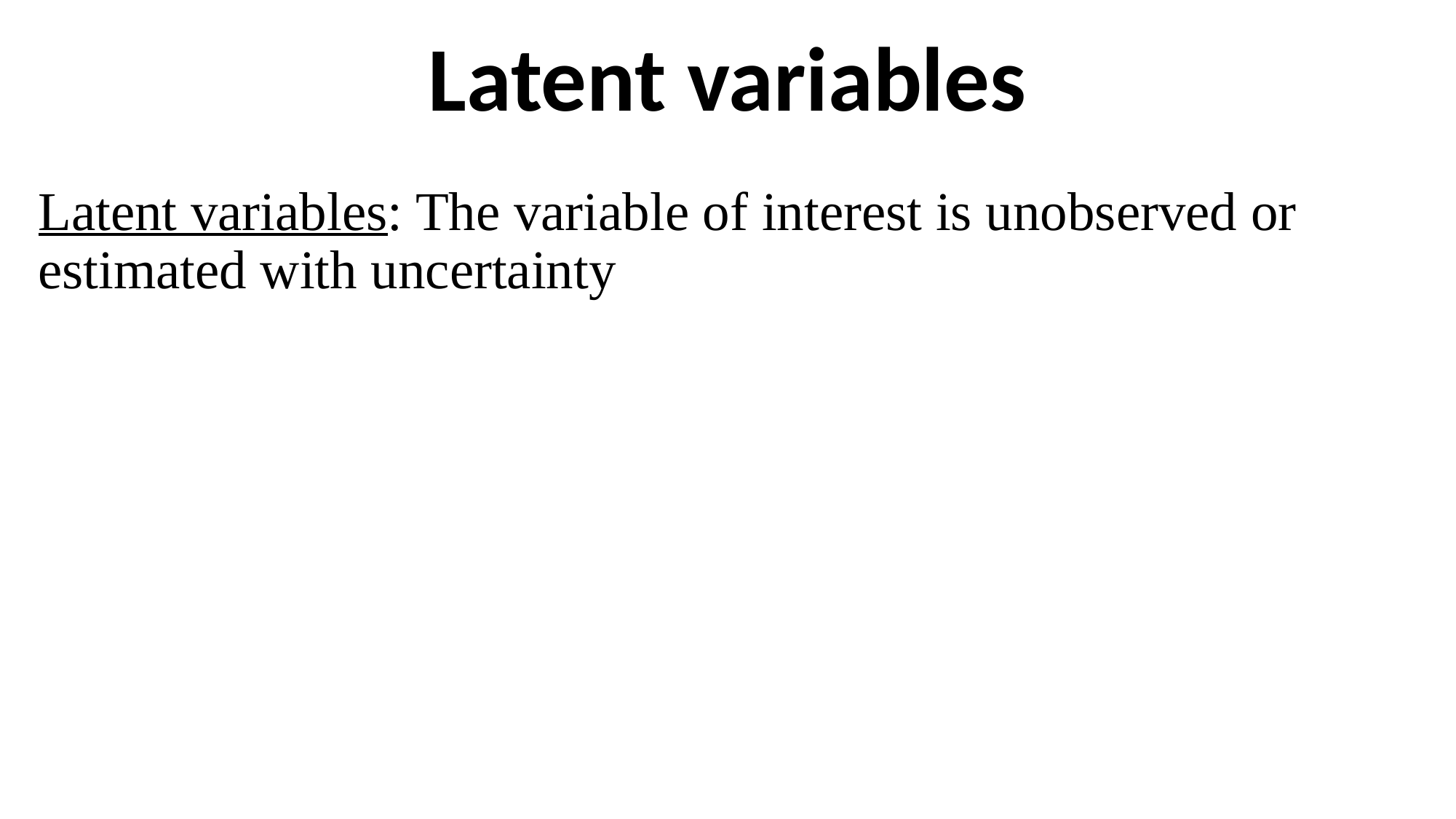

# Latent variables
Latent variables: The variable of interest is unobserved or estimated with uncertainty